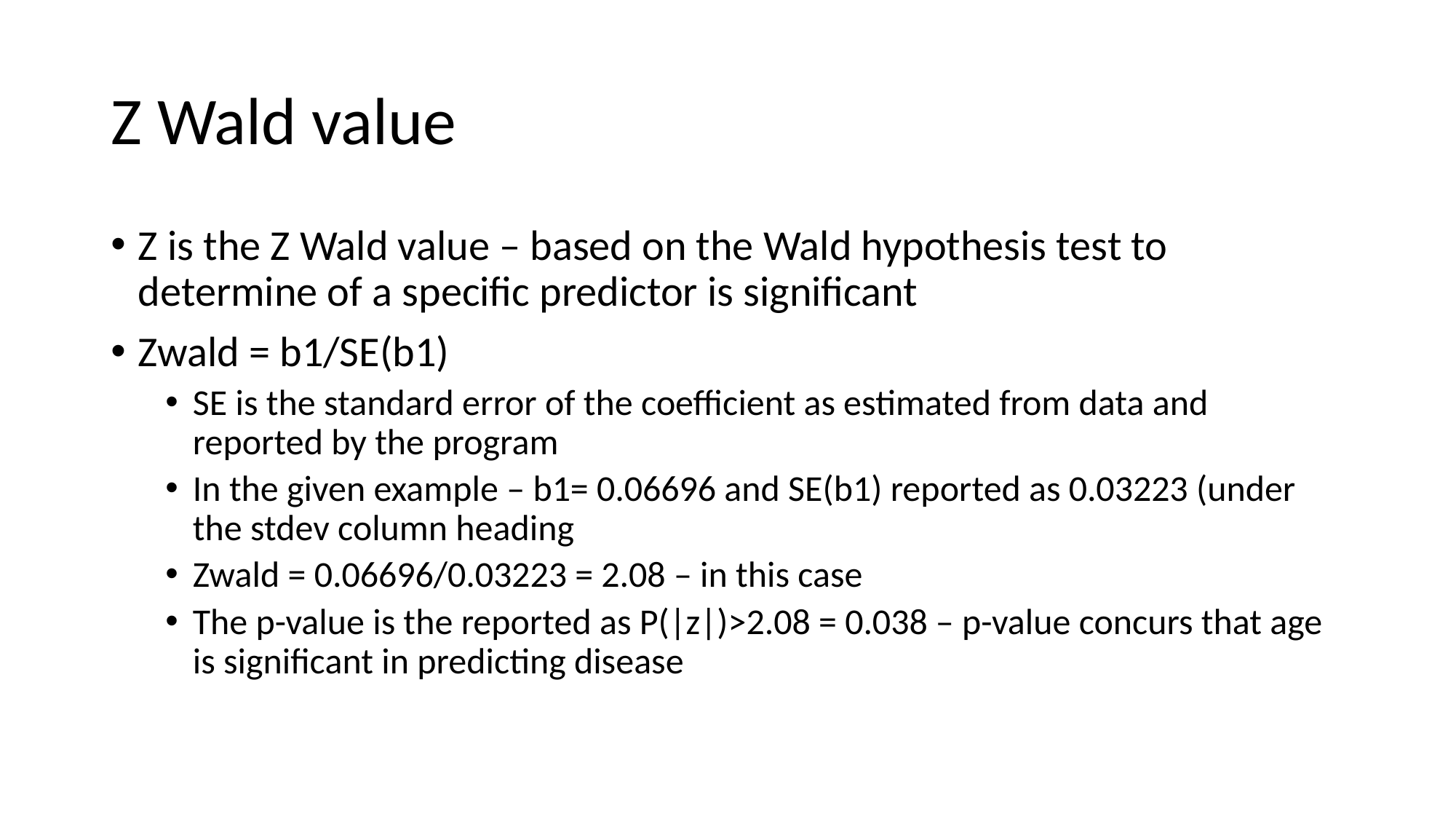

# Z Wald value
Z is the Z Wald value – based on the Wald hypothesis test to determine of a specific predictor is significant
Zwald = b1/SE(b1)
SE is the standard error of the coefficient as estimated from data and reported by the program
In the given example – b1= 0.06696 and SE(b1) reported as 0.03223 (under the stdev column heading
Zwald = 0.06696/0.03223 = 2.08 – in this case
The p-value is the reported as P(|z|)>2.08 = 0.038 – p-value concurs that age is significant in predicting disease